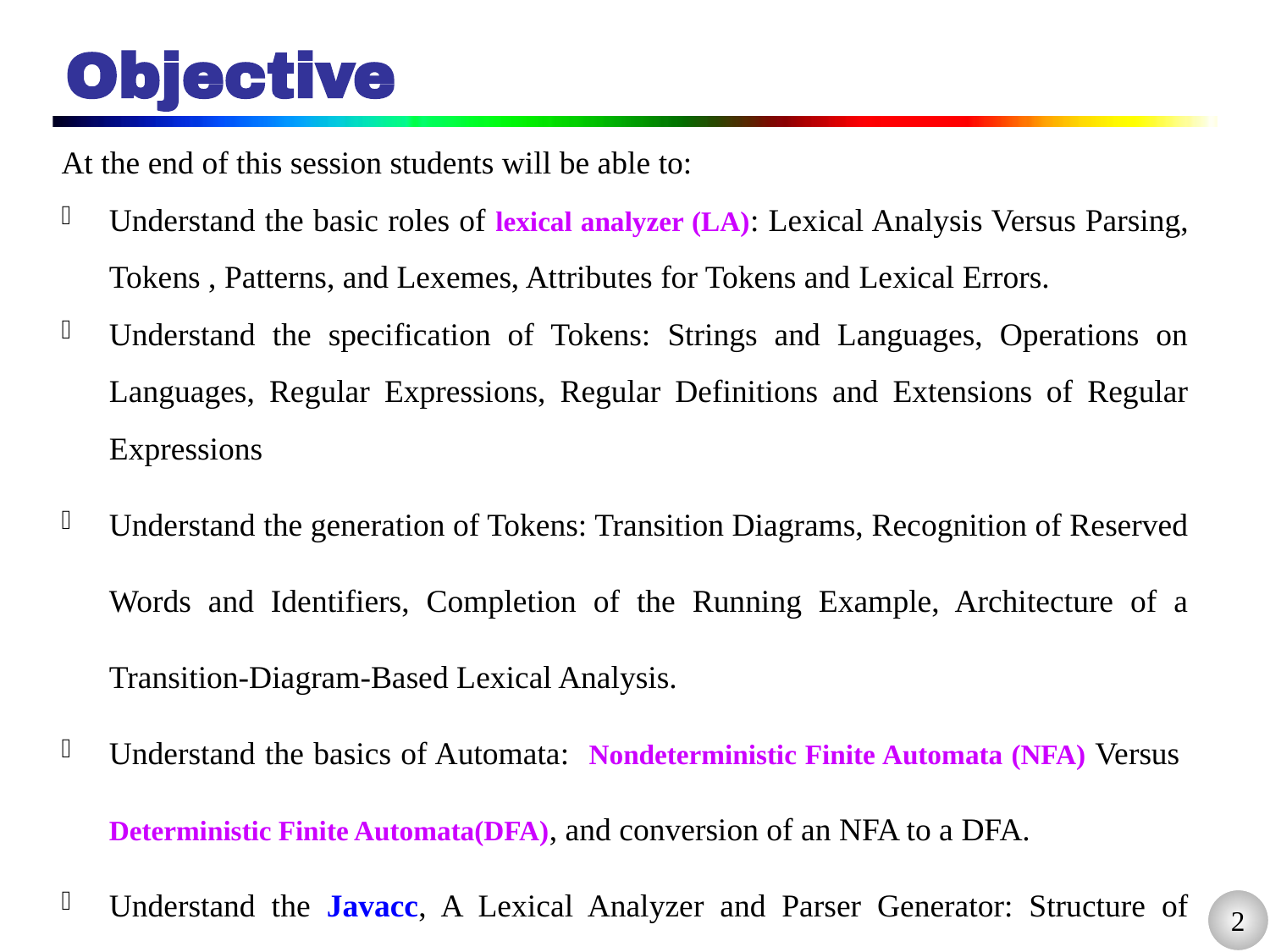

# Objective
At the end of this session students will be able to:
Understand the basic roles of lexical analyzer (LA): Lexical Analysis Versus Parsing, Tokens , Patterns, and Lexemes, Attributes for Tokens and Lexical Errors.
Understand the specification of Tokens: Strings and Languages, Operations on Languages, Regular Expressions, Regular Definitions and Extensions of Regular Expressions
Understand the generation of Tokens: Transition Diagrams, Recognition of Reserved Words and Identifiers, Completion of the Running Example, Architecture of a Transition-Diagram-Based Lexical Analysis.
Understand the basics of Automata:  Nondeterministic Finite Automata (NFA) Versus  Deterministic Finite Automata(DFA), and conversion of an NFA to a DFA.
Understand the Javacc, A Lexical Analyzer and Parser Generator: Structure of Javacc file, Tokens in Javacc, Dealing with whitespaces (SKIP rules),